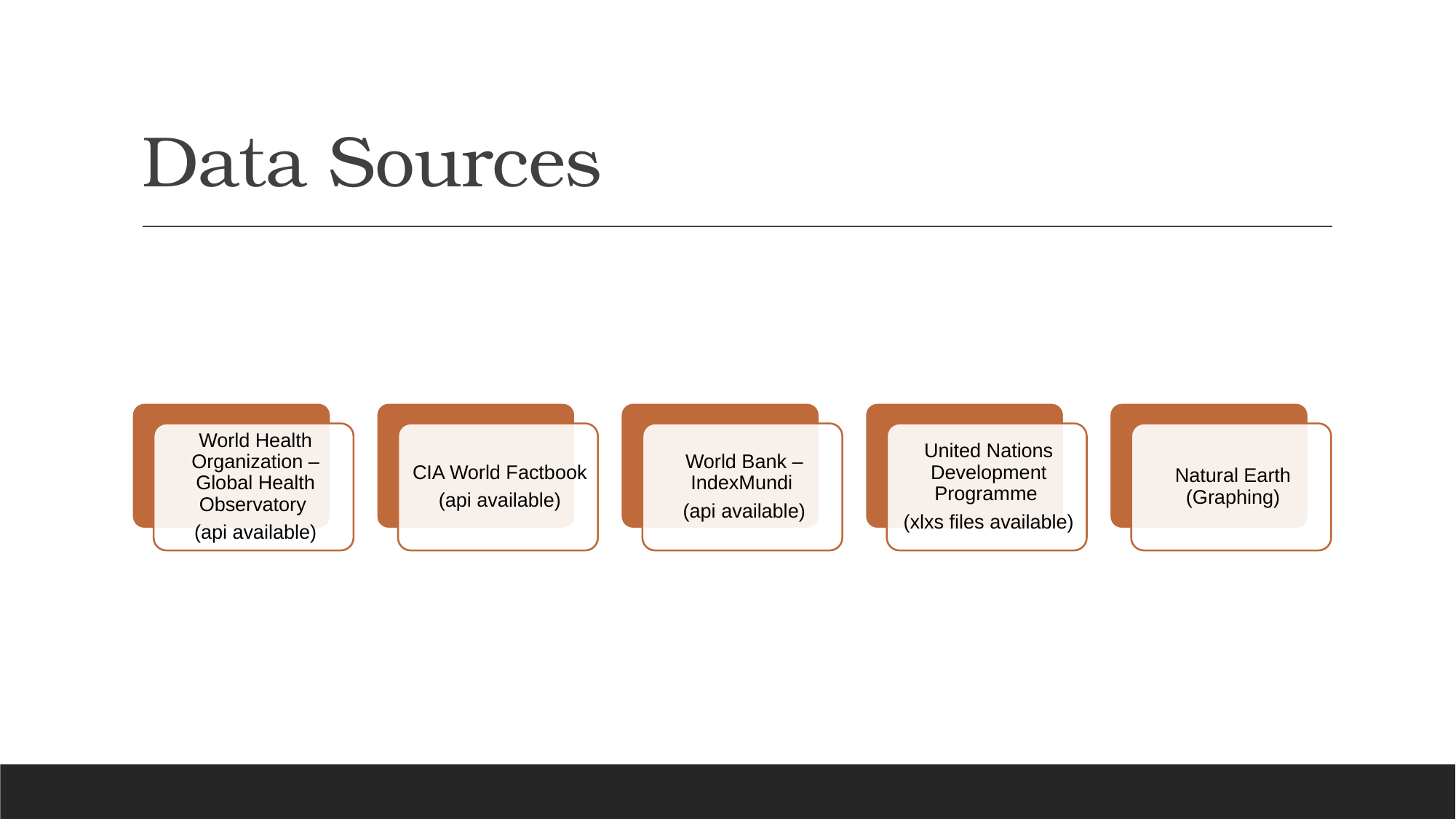

# Data Sources
World Health Organization – Global Health Observatory
(api available)
CIA World Factbook
(api available)
World Bank – IndexMundi
(api available)
United Nations Development Programme
(xlxs files available)
Natural Earth (Graphing)